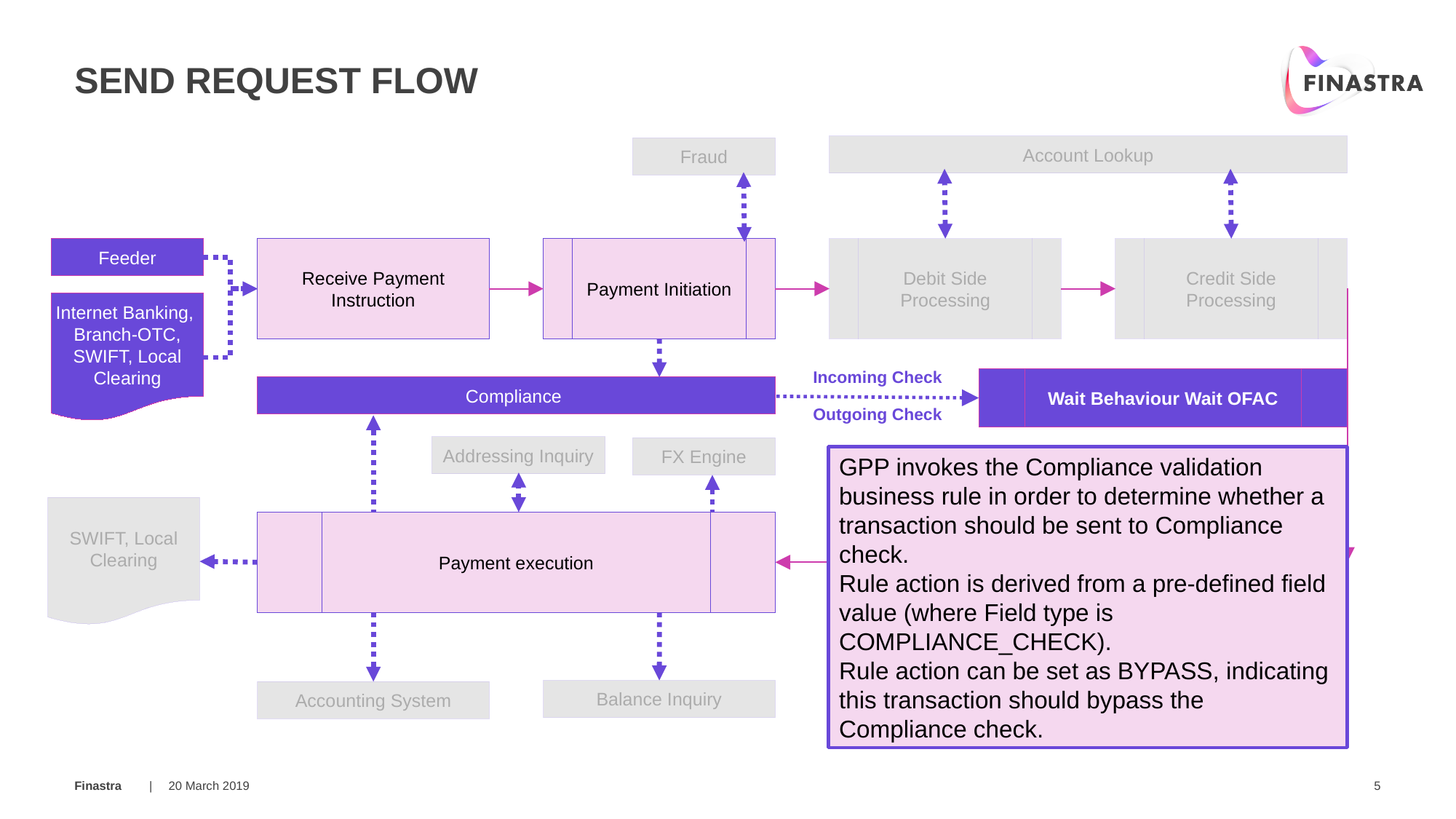

# SEND REQUEST flow
Account Lookup
Fraud
Feeder
Receive Payment Instruction
Payment Initiation
Debit Side Processing
Credit Side Processing
Internet Banking,  Branch-OTC, SWIFT, Local Clearing
Incoming Check
Wait Behaviour Wait OFAC
Compliance
Outgoing Check
Addressing Inquiry
FX Engine
GPP invokes the Compliance validation business rule in order to determine whether a transaction should be sent to Compliance check.
Rule action is derived from a pre-defined field value (where Field type is COMPLIANCE_CHECK).
Rule action can be set as BYPASS, indicating this transaction should bypass the Compliance check.
SWIFT, Local Clearing
Payment execution
Fees Processing
MOP Selection Value Date and Cut Offs
Available at every complete or intermediate status
Balance Inquiry
Advising System
Accounting System
20 March 2019
5